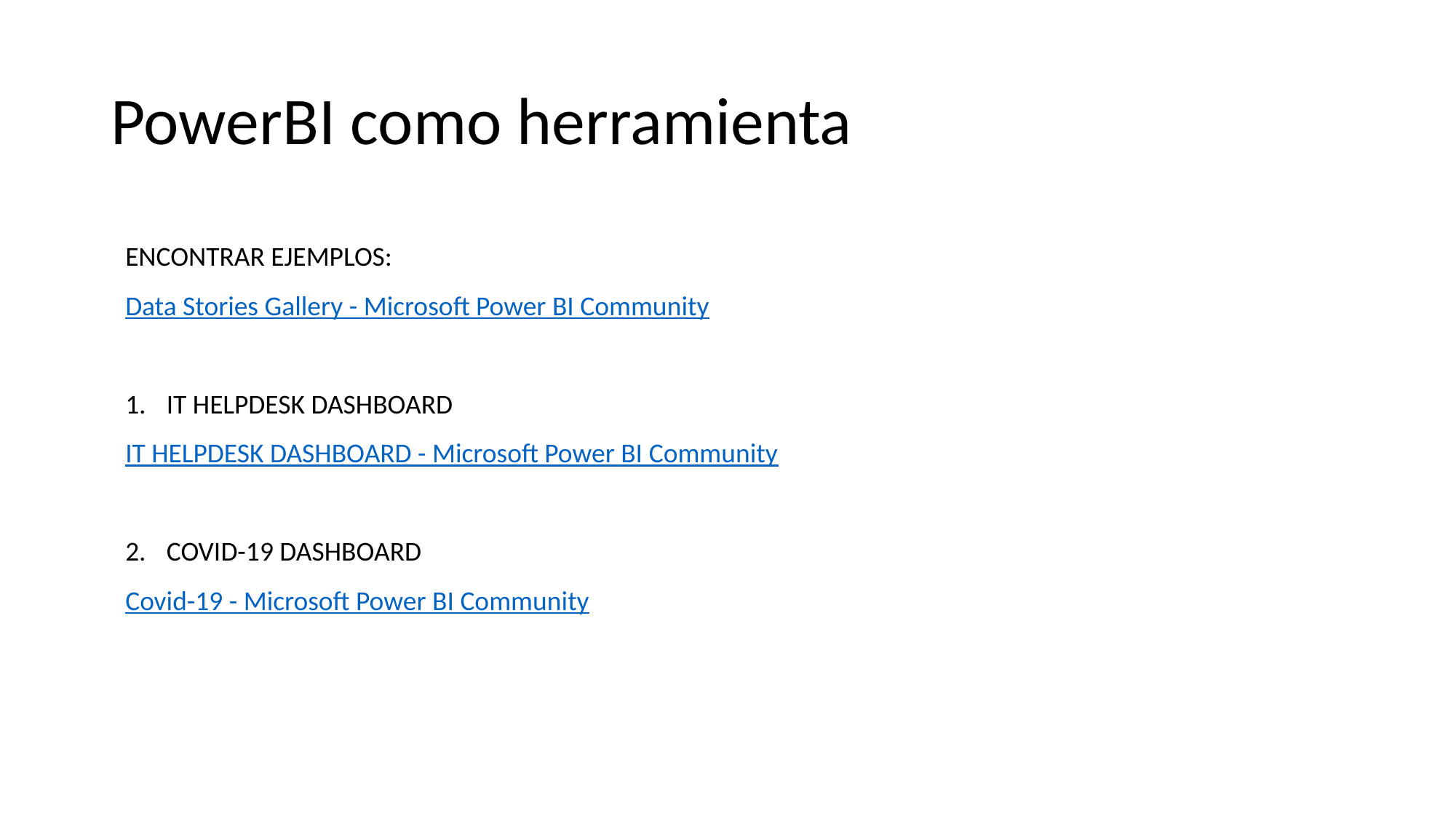

# PowerBI como herramienta
ENCONTRAR EJEMPLOS:
Data Stories Gallery - Microsoft Power BI Community

IT HELPDESK DASHBOARD
IT HELPDESK DASHBOARD - Microsoft Power BI Community

COVID-19 DASHBOARD
Covid-19 - Microsoft Power BI Community